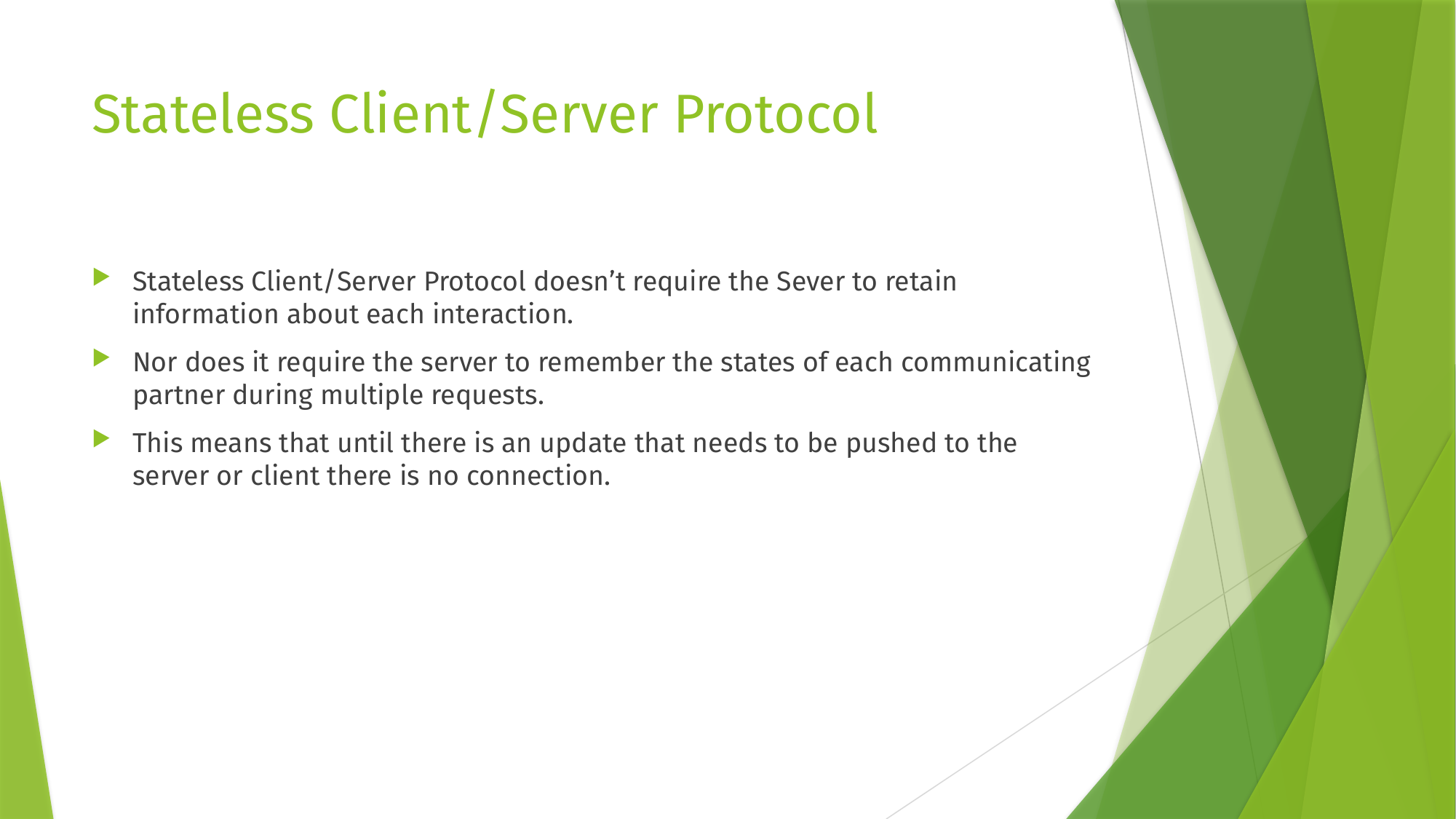

# Stateless Client/Server Protocol
Stateless Client/Server Protocol doesn’t require the Sever to retain information about each interaction.
Nor does it require the server to remember the states of each communicating partner during multiple requests.
This means that until there is an update that needs to be pushed to the server or client there is no connection.